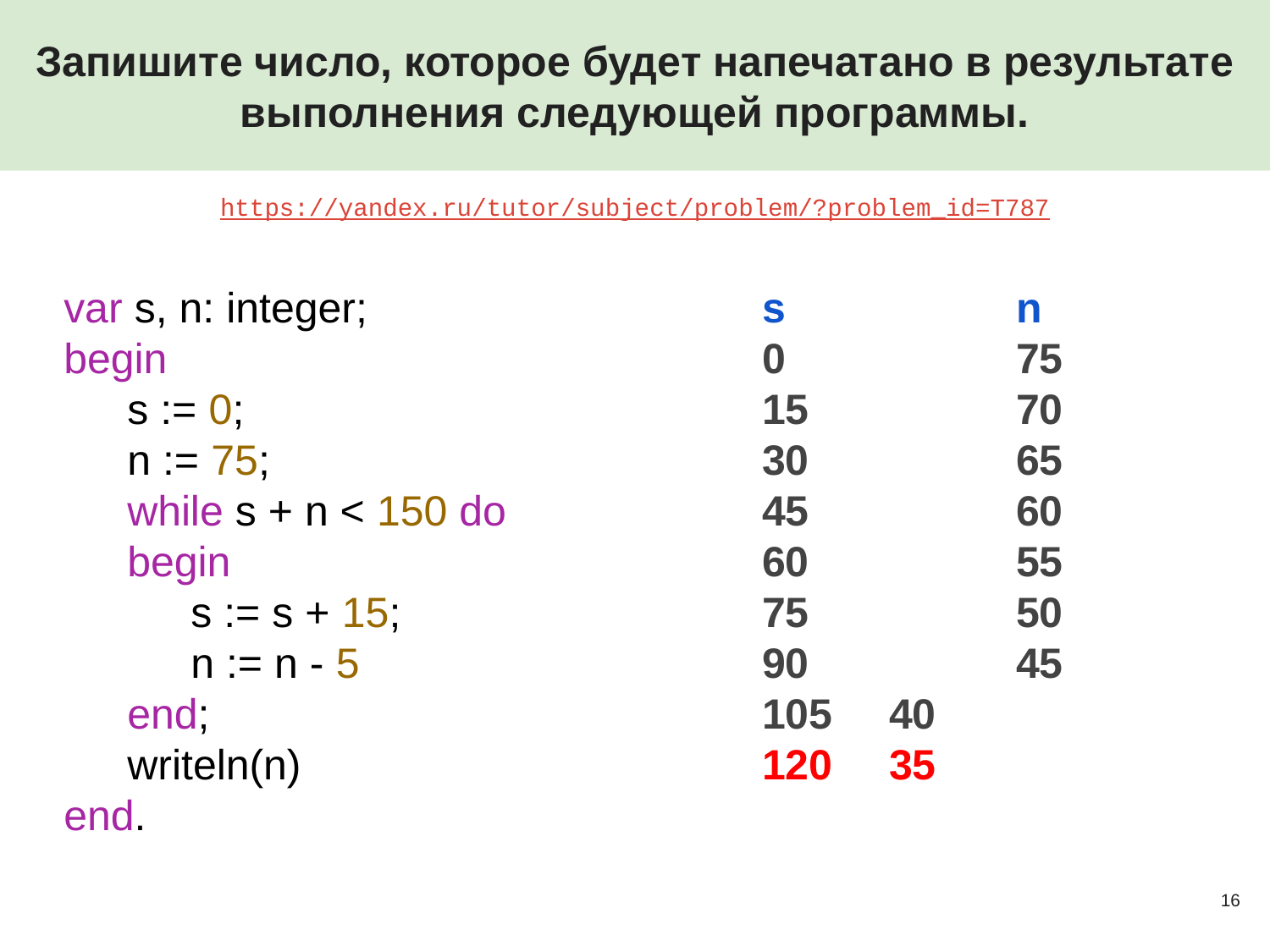

# Запишите число, которое будет напечатано в результате выполнения следующей программы.
https://yandex.ru/tutor/subject/problem/?problem_id=T787

var s, n: integer;
begin
s := 0;
n := 75;
while s + n < 150 do
begin
s := s + 15;
n := n - 5
end;
writeln(n)
end.
s		n
0		75
15		70
30		65
45		60
60		55
75		50
90		45
105	40
120	35
16